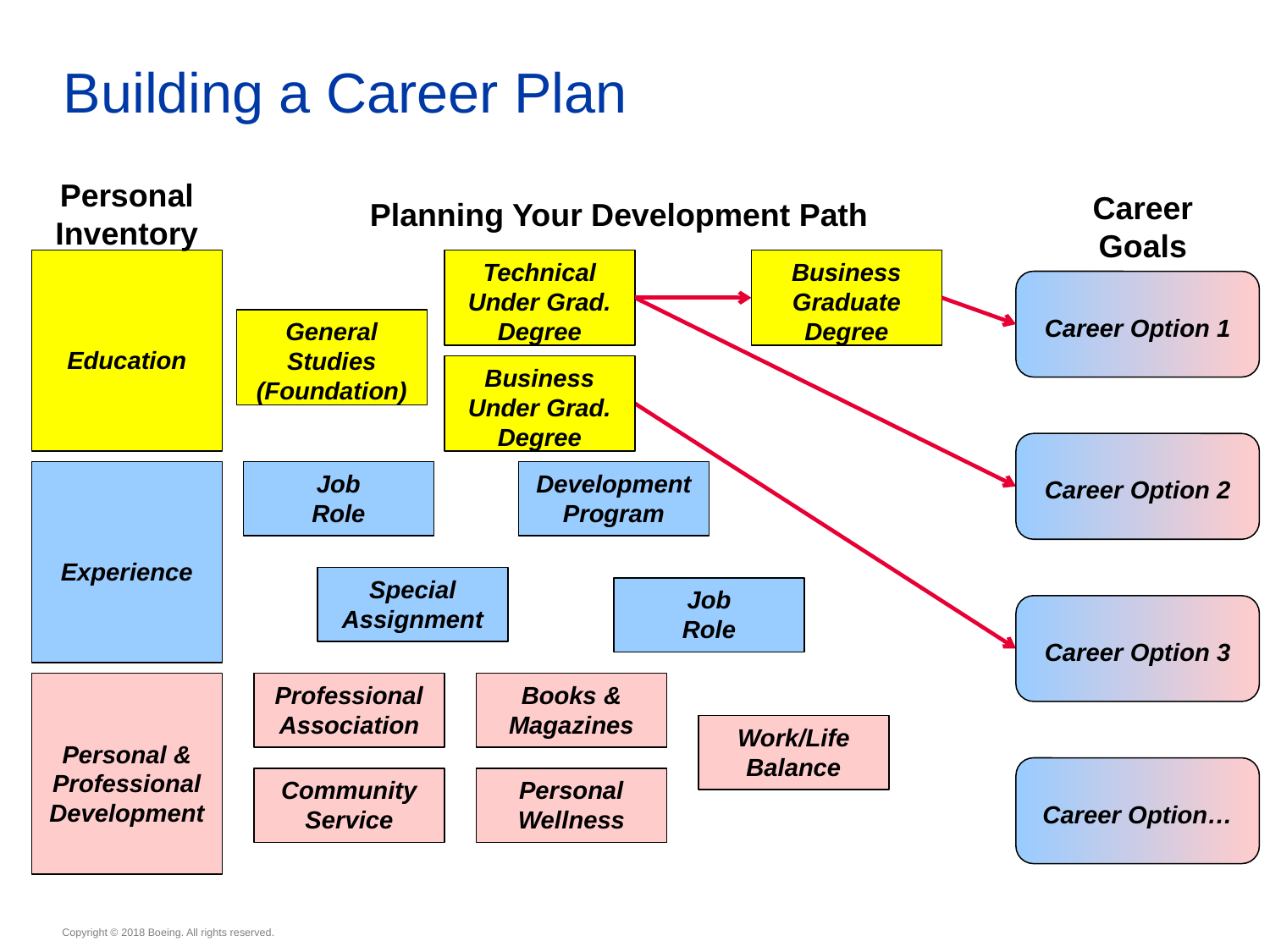

# Building a Career Plan
Personal
Inventory
Career
Goals
Planning Your Development Path

Education
Technical
Under Grad.
Degree
Business
Graduate
Degree
Career Option 1

General
Studies
(Foundation)
Business
Under Grad.
Degree
Career Option 2

Experience
Job
Role
Development
Program
Special
Assignment
Job
Role
Career Option 3

Personal &
Professional
Development
Professional
Association
Books &
Magazines
Work/Life
Balance
Career Option…
Community
Service
Personal
Wellness